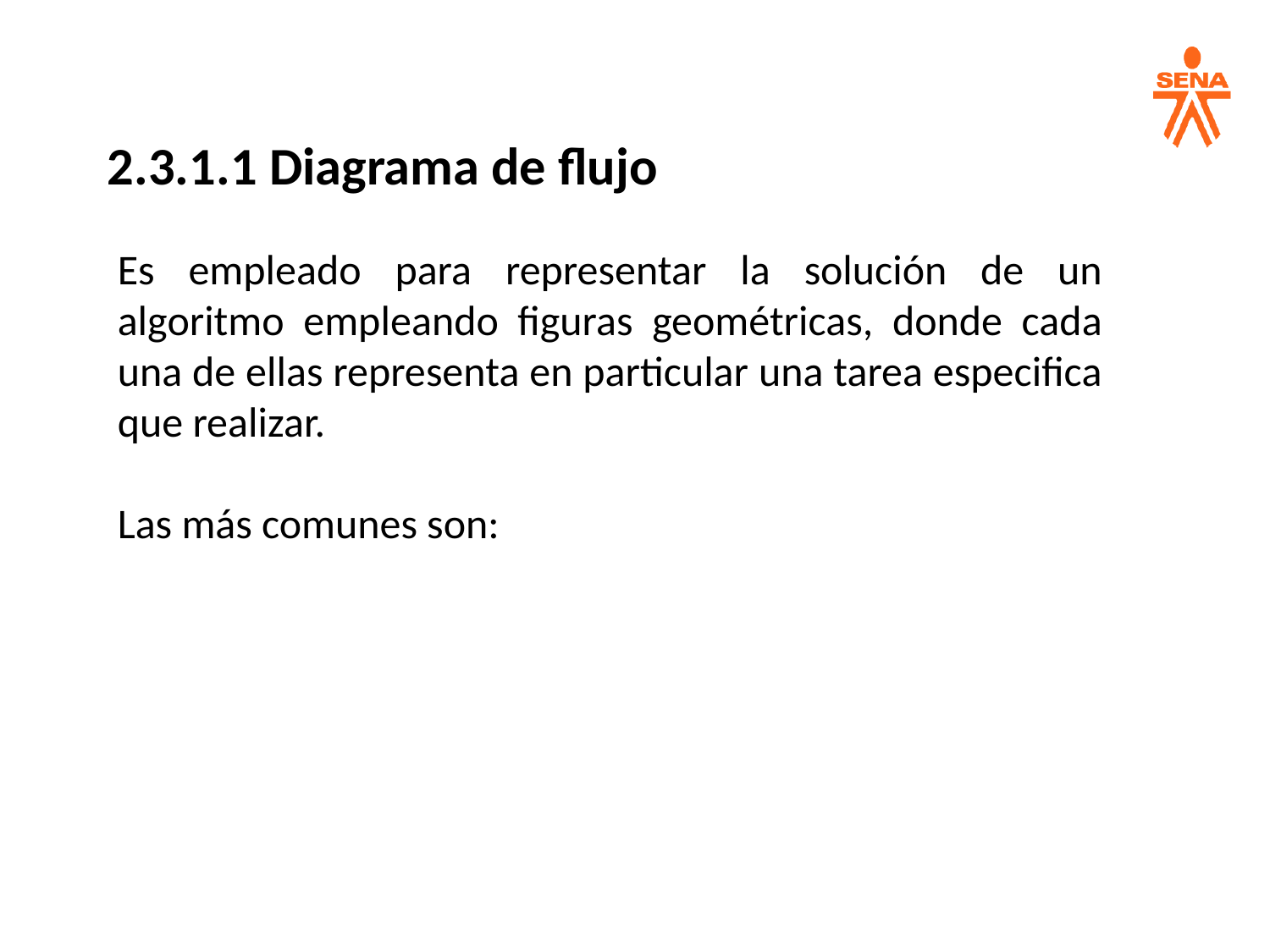

2.3.1.1 Diagrama de flujo
Es empleado para representar la solución de un algoritmo empleando figuras geométricas, donde cada una de ellas representa en particular una tarea especifica que realizar.

Las más comunes son: